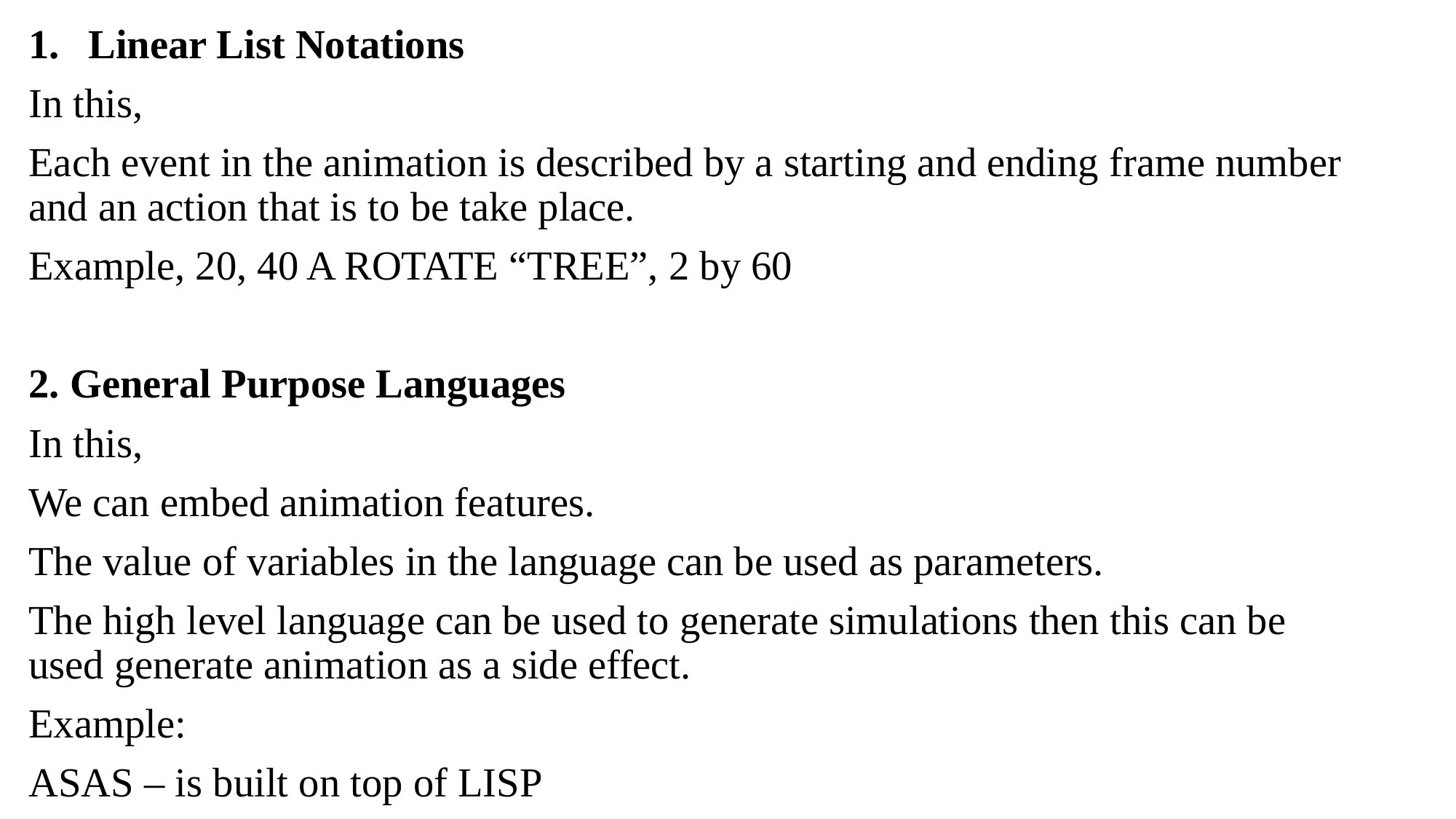

Linear List Notations
In this,
Each event in the animation is described by a starting and ending frame number and an action that is to be take place.
Example, 20, 40 A ROTATE “TREE”, 2 by 60

2. General Purpose Languages
In this,
We can embed animation features.
The value of variables in the language can be used as parameters.
The high level language can be used to generate simulations then this can be used generate animation as a side effect.
Example:
ASAS – is built on top of LISP